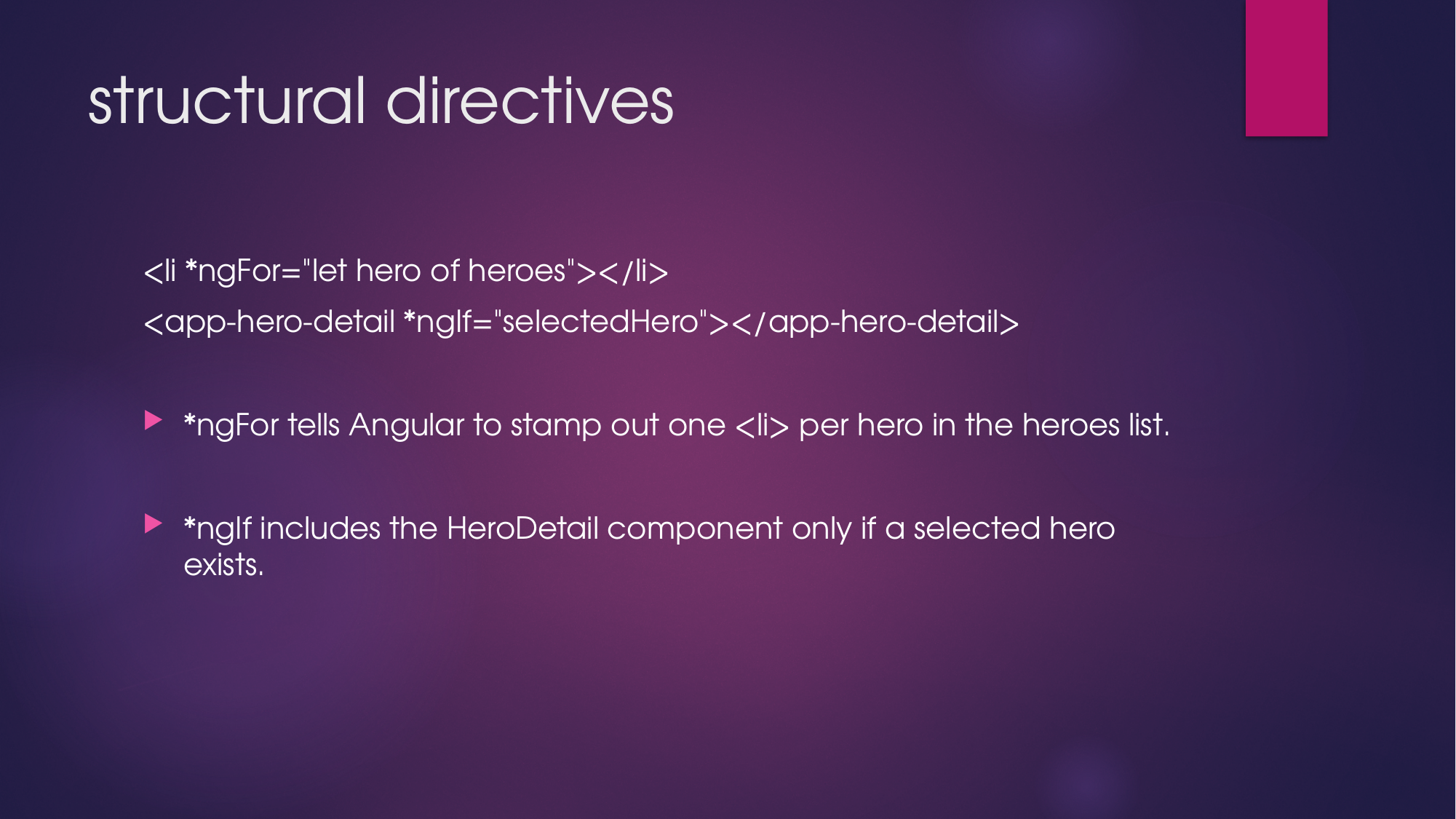

# structural directives
<li *ngFor="let hero of heroes"></li>
<app-hero-detail *ngIf="selectedHero"></app-hero-detail>

*ngFor tells Angular to stamp out one <li> per hero in the heroes list.

*ngIf includes the HeroDetail component only if a selected hero exists.